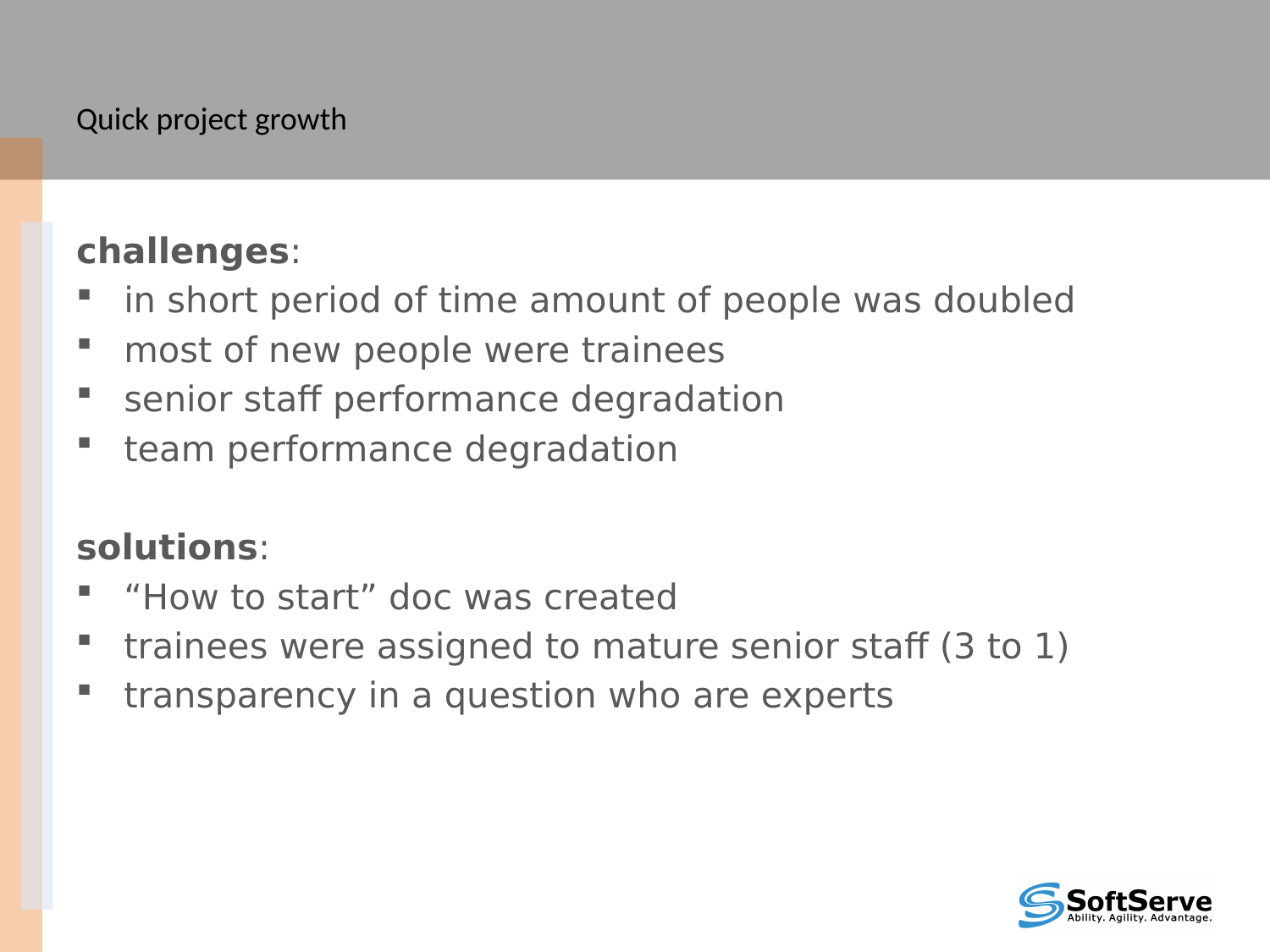

# Quick project growth
challenges:
in short period of time amount of people was doubled
most of new people were trainees
senior staff performance degradation
team performance degradation

solutions:
“How to start” doc was created
trainees were assigned to mature senior staff (3 to 1)
transparency in a question who are experts